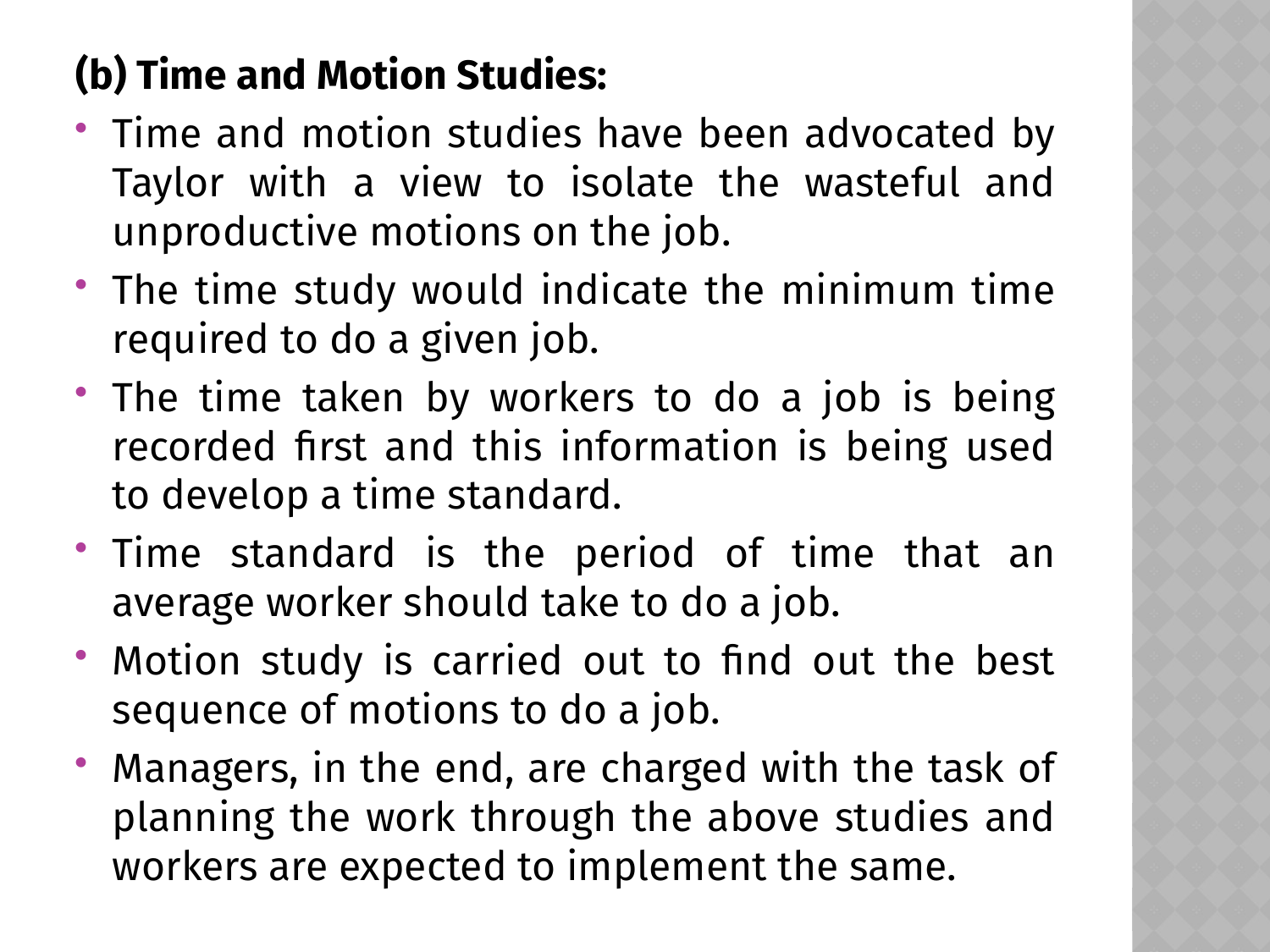

(b) Time and Motion Studies:
Time and motion studies have been advocated by Taylor with a view to isolate the wasteful and unproductive motions on the job.
The time study would indicate the minimum time required to do a given job.
The time taken by workers to do a job is being recorded first and this information is being used to develop a time standard.
Time standard is the period of time that an average worker should take to do a job.
Motion study is carried out to find out the best sequence of motions to do a job.
Managers, in the end, are charged with the task of planning the work through the above studies and workers are expected to implement the same.